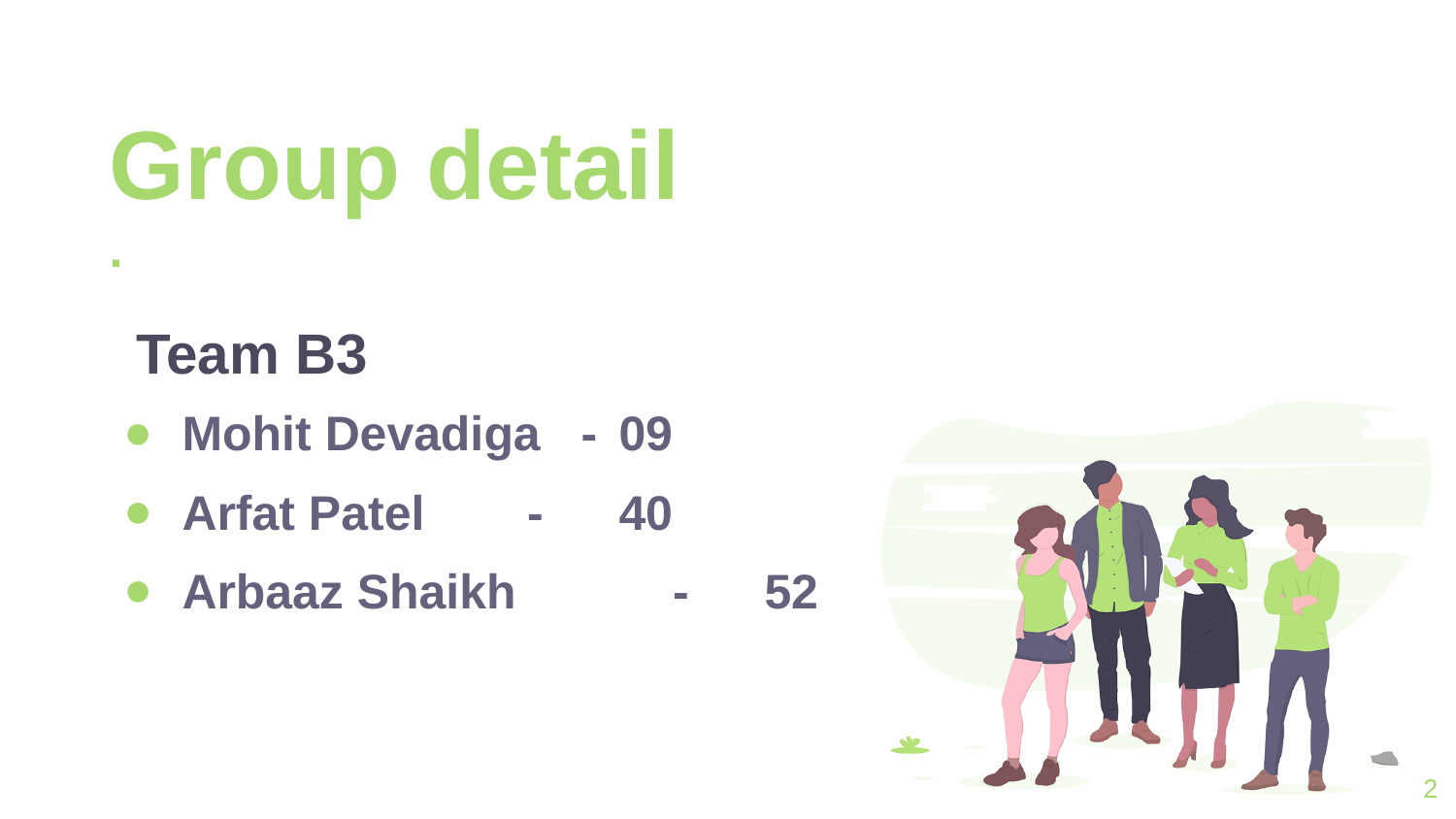

Group detail
.
 Team B3
Mohit Devadiga   -	09
Arfat Patel	    -	40
Arbaaz Shaikh	    -	52

2